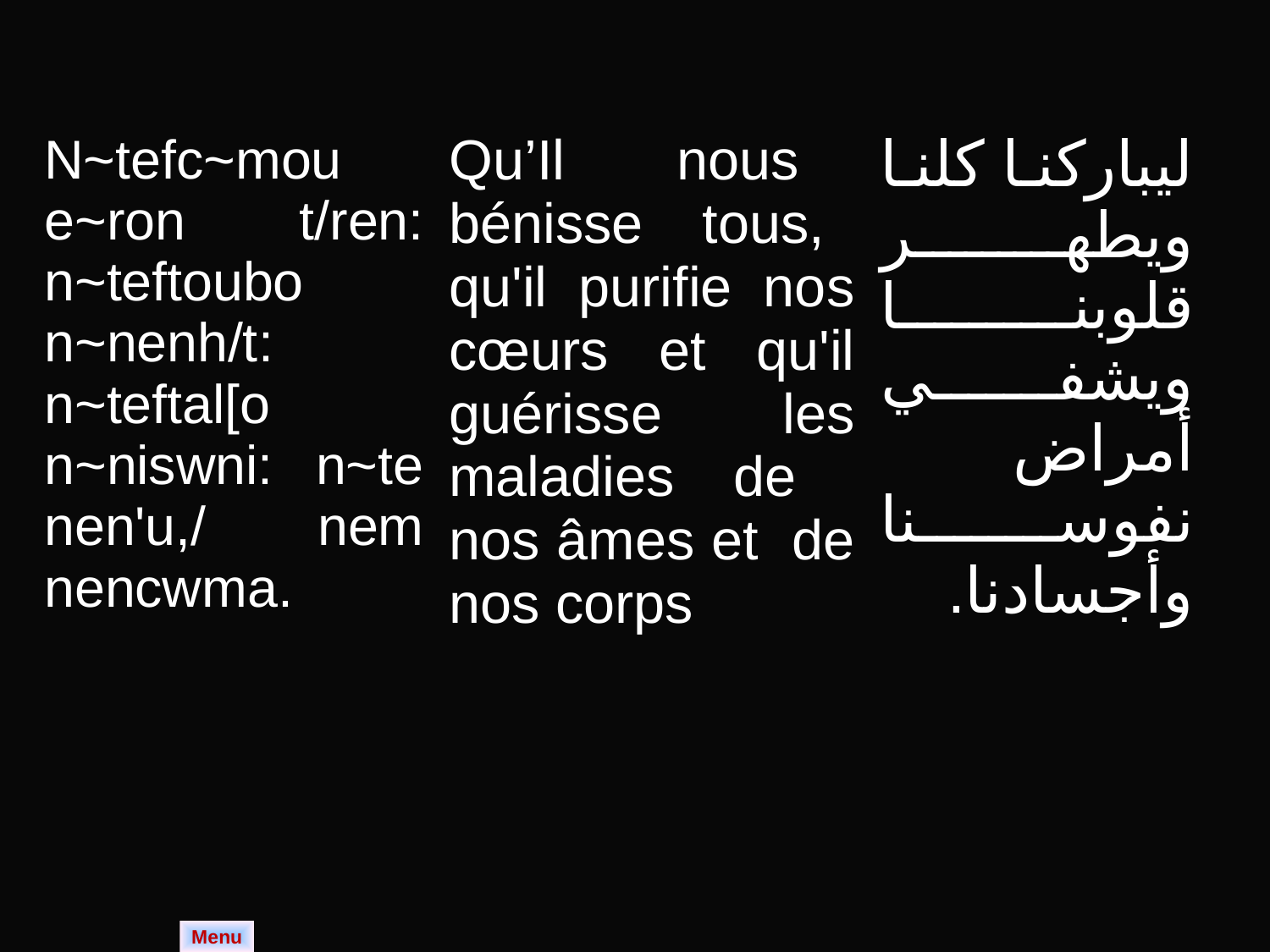

| N~tefc~mou e~ron t/ren: n~teftoubo n~nenh/t: n~teftal[o n~niswni: n~te nen'u,/ nem nencwma. | Qu’Il nous bénisse tous, qu'il purifie nos cœurs et qu'il guérisse les maladies de nos âmes et de nos corps | ليباركنا كلنا ويطهر قلوبنا ويشفي أمراض نفوسنا وأجسادنا. |
| --- | --- | --- |
Menu